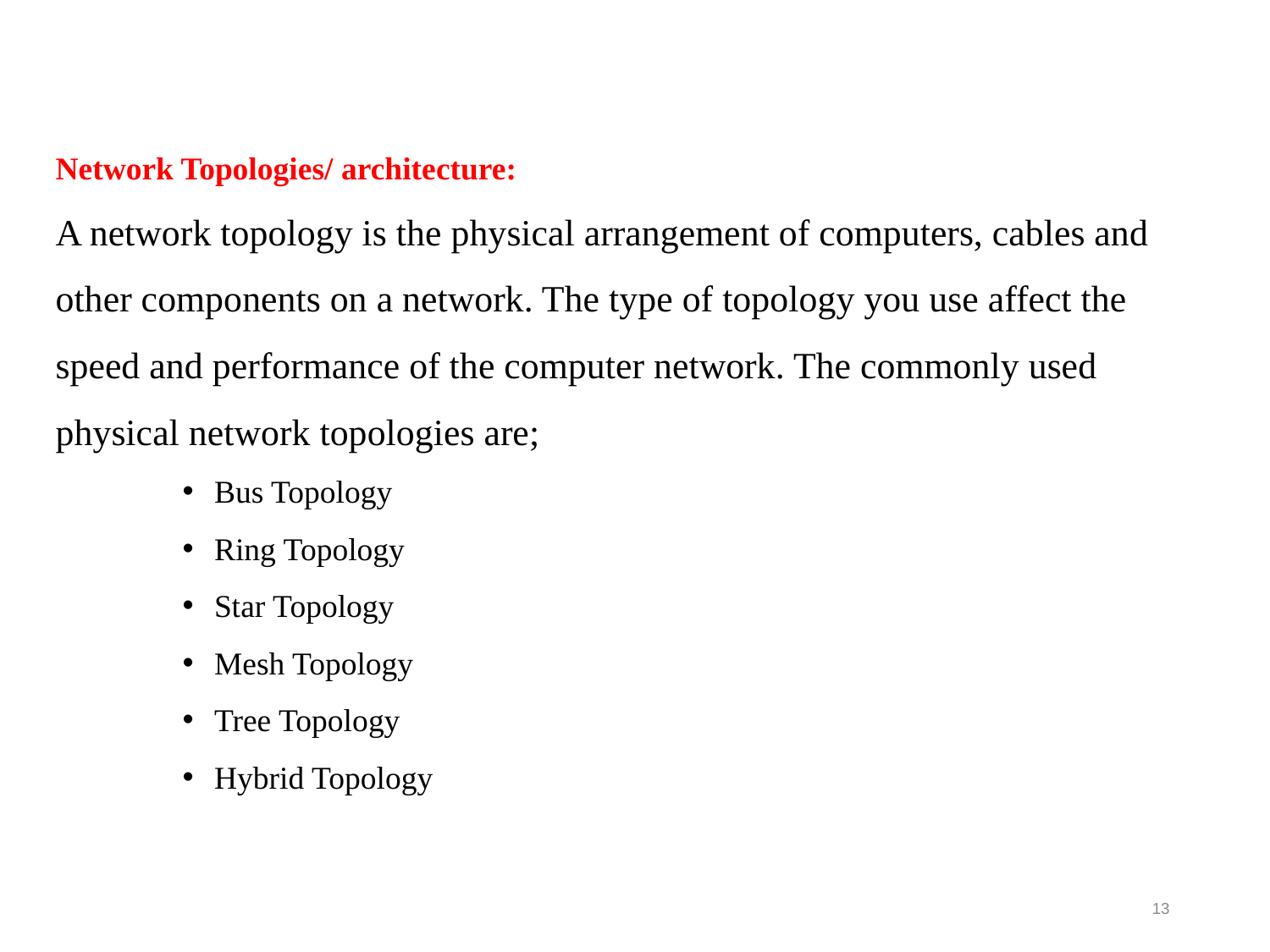

Network Topologies/ architecture:
A network topology is the physical arrangement of computers, cables and other components on a network. The type of topology you use affect the speed and performance of the computer network. The commonly used physical network topologies are;
Bus Topology
Ring Topology
Star Topology
Mesh Topology
Tree Topology
Hybrid Topology

13